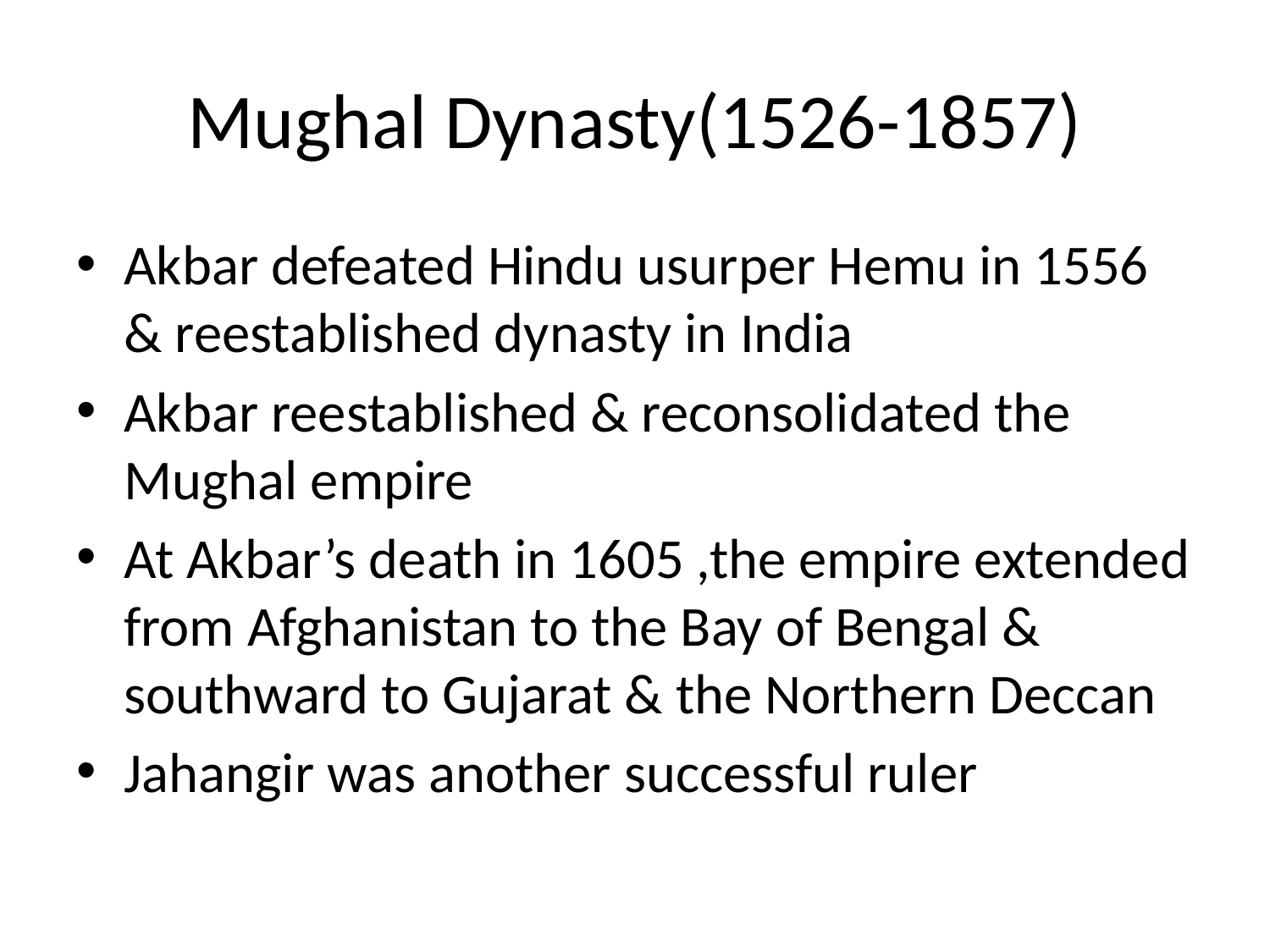

# Mughal Dynasty(1526-1857)
Akbar defeated Hindu usurper Hemu in 1556 & reestablished dynasty in India
Akbar reestablished & reconsolidated the Mughal empire
At Akbar’s death in 1605 ,the empire extended from Afghanistan to the Bay of Bengal & southward to Gujarat & the Northern Deccan
Jahangir was another successful ruler